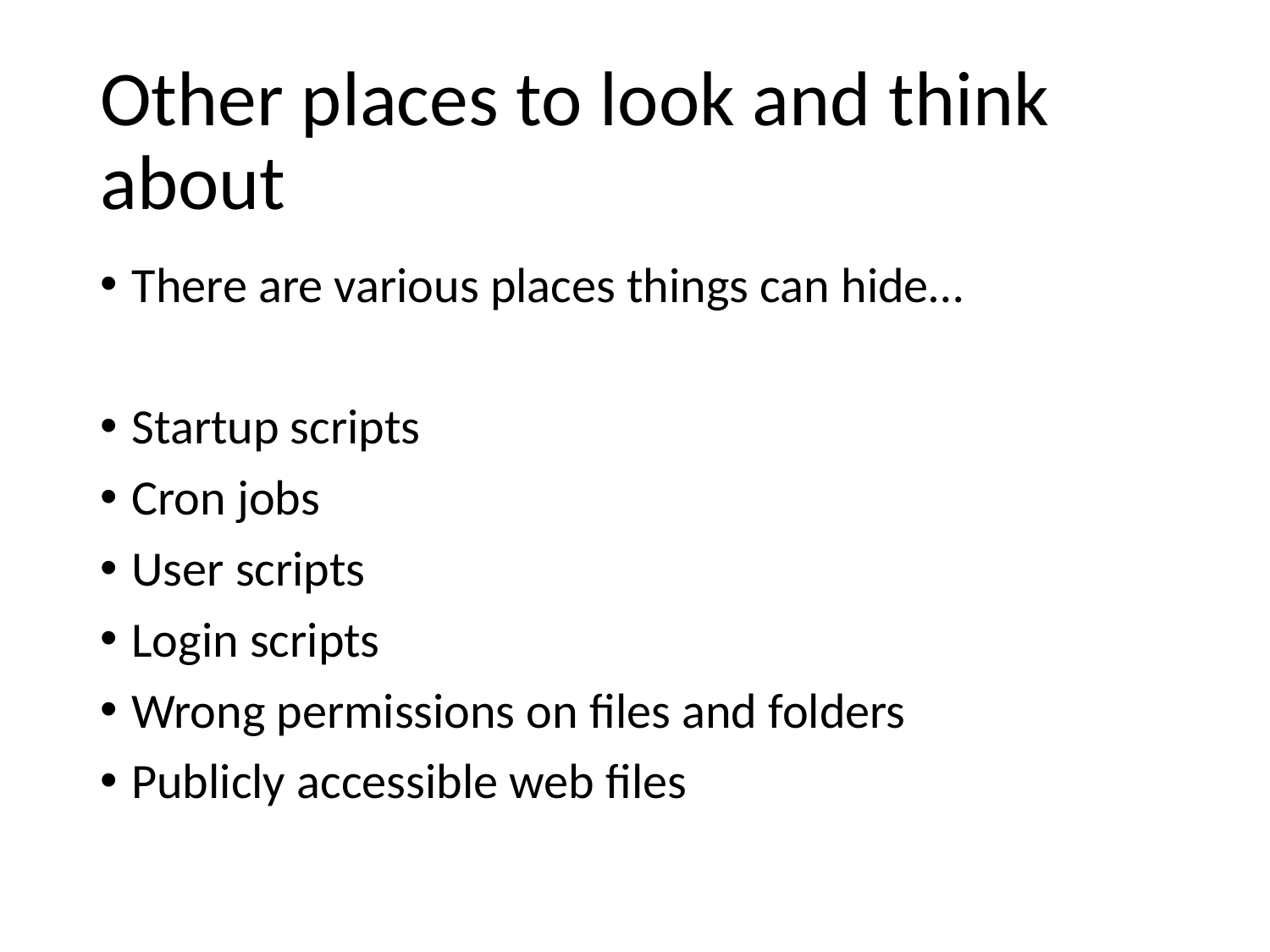

# Other places to look and think about
There are various places things can hide…

Startup scripts
Cron jobs
User scripts
Login scripts
Wrong permissions on files and folders
Publicly accessible web files